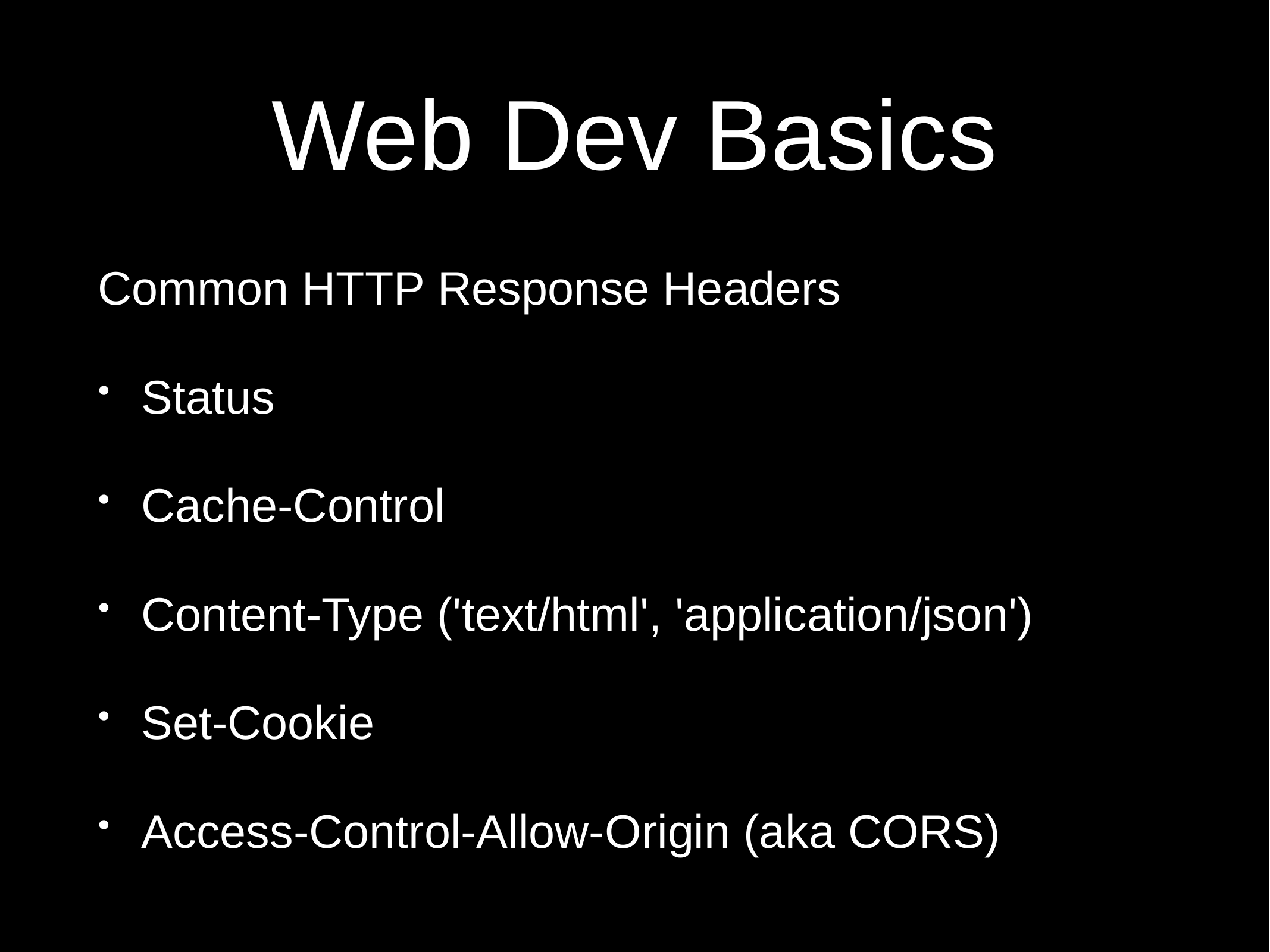

# Web Dev Basics
Common HTTP Response Headers
Status
Cache-Control
Content-Type ('text/html', 'application/json')
Set-Cookie
Access-Control-Allow-Origin (aka CORS)